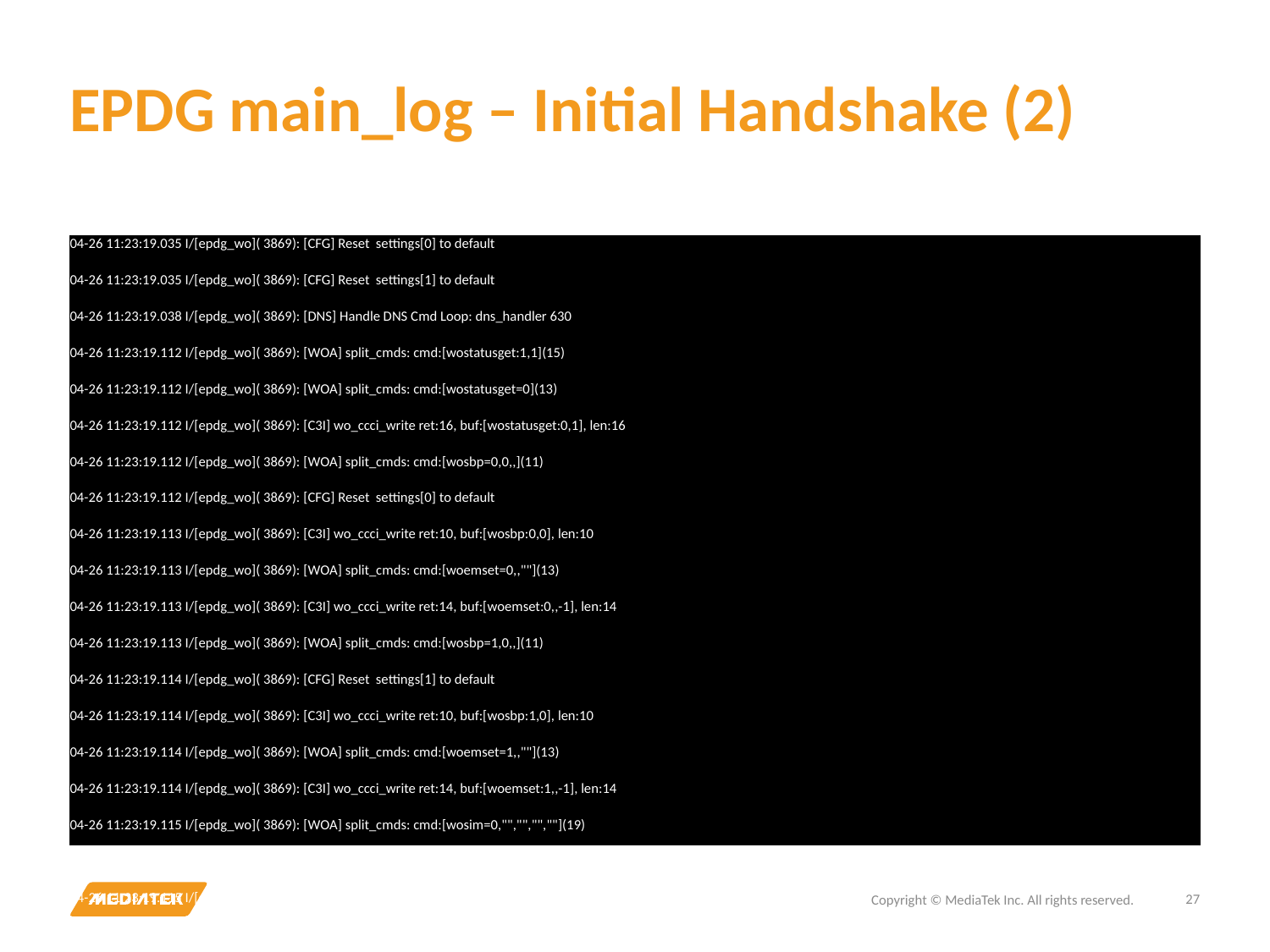

# EPDG main_log – Initial Handshake (2)
04-26 11:23:19.035 I/[epdg_wo]( 3869): [CFG] Reset  settings[0] to default
04-26 11:23:19.035 I/[epdg_wo]( 3869): [CFG] Reset  settings[1] to default
04-26 11:23:19.038 I/[epdg_wo]( 3869): [DNS] Handle DNS Cmd Loop: dns_handler 630
04-26 11:23:19.112 I/[epdg_wo]( 3869): [WOA] split_cmds: cmd:[wostatusget:1,1](15)
04-26 11:23:19.112 I/[epdg_wo]( 3869): [WOA] split_cmds: cmd:[wostatusget=0](13)
04-26 11:23:19.112 I/[epdg_wo]( 3869): [C3I] wo_ccci_write ret:16, buf:[wostatusget:0,1], len:16
04-26 11:23:19.112 I/[epdg_wo]( 3869): [WOA] split_cmds: cmd:[wosbp=0,0,,](11)
04-26 11:23:19.112 I/[epdg_wo]( 3869): [CFG] Reset  settings[0] to default
04-26 11:23:19.113 I/[epdg_wo]( 3869): [C3I] wo_ccci_write ret:10, buf:[wosbp:0,0], len:10
04-26 11:23:19.113 I/[epdg_wo]( 3869): [WOA] split_cmds: cmd:[woemset=0,,""](13)
04-26 11:23:19.113 I/[epdg_wo]( 3869): [C3I] wo_ccci_write ret:14, buf:[woemset:0,,-1], len:14
04-26 11:23:19.113 I/[epdg_wo]( 3869): [WOA] split_cmds: cmd:[wosbp=1,0,,](11)
04-26 11:23:19.114 I/[epdg_wo]( 3869): [CFG] Reset  settings[1] to default
04-26 11:23:19.114 I/[epdg_wo]( 3869): [C3I] wo_ccci_write ret:10, buf:[wosbp:1,0], len:10
04-26 11:23:19.114 I/[epdg_wo]( 3869): [WOA] split_cmds: cmd:[woemset=1,,""](13)
04-26 11:23:19.114 I/[epdg_wo]( 3869): [C3I] wo_ccci_write ret:14, buf:[woemset:1,,-1], len:14
04-26 11:23:19.115 I/[epdg_wo]( 3869): [WOA] split_cmds: cmd:[wosim=0,"","","",""](19)
04-26 11:23:19.115 I/[epdg_wo]( 3869): [C3I] wo_ccci_write ret:10, buf:[wosim:0,0], len:10
04-26 11:23:19.115 I/[epdg_wo]( 3869): [WOA] split_cmds: cmd:[wosim=1,"","","",""](19)
04-26 11:23:19.115 I/[epdg_wo]( 3869): [C3I] wo_ccci_write ret:10, buf:[wosim:1,0], len:10
27
Copyright © MediaTek Inc. All rights reserved.